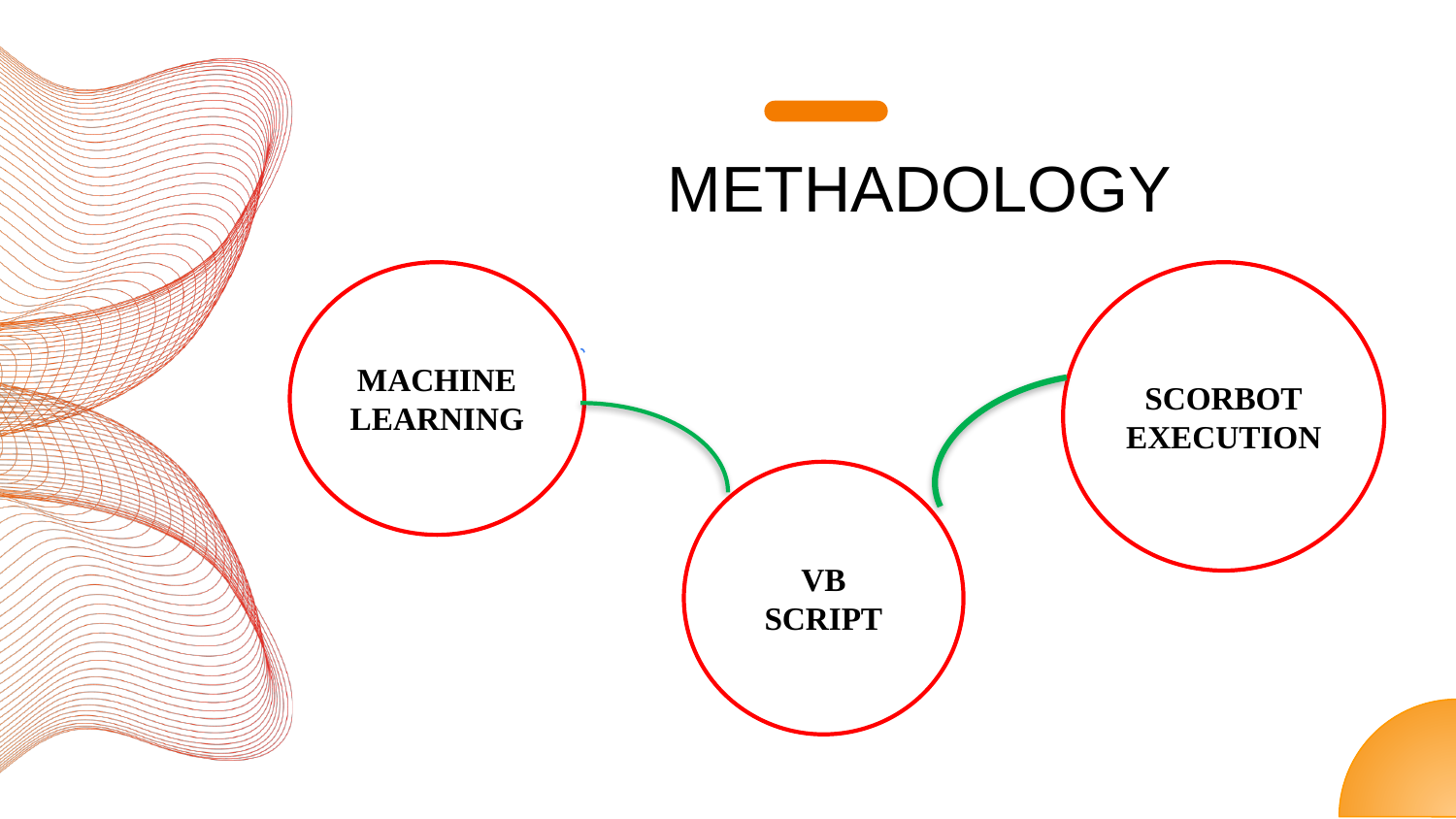

# METHADOLOGY
MACHINE LEARNING
SCORBOT
EXECUTION

VB SCRIPT